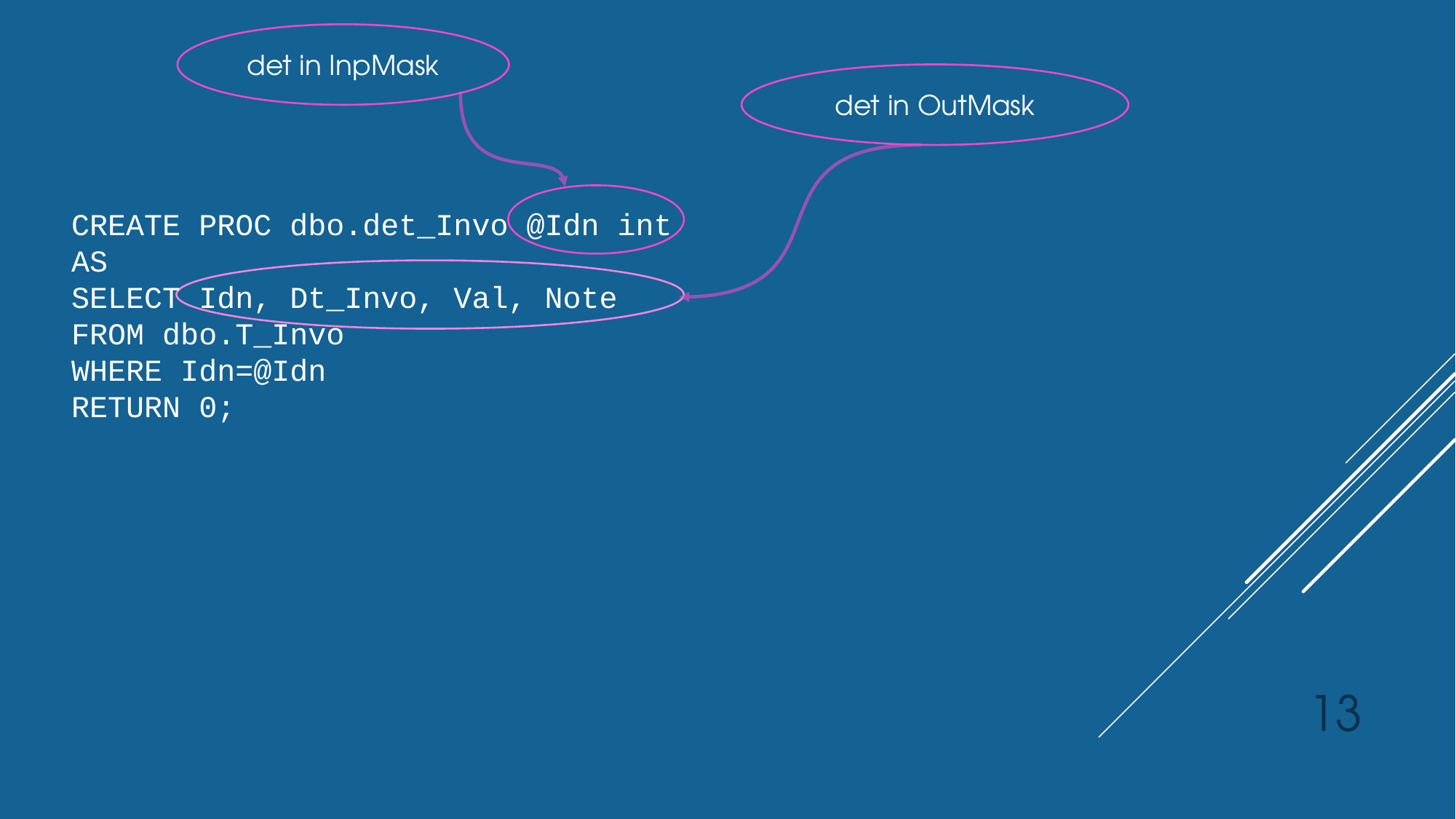

det in InpMask
det in OutMask

CREATE PROC dbo.det_Invo @Idn int
AS
SELECT Idn, Dt_Invo, Val, Note
FROM dbo.T_Invo
WHERE Idn=@Idn
RETURN 0;

13